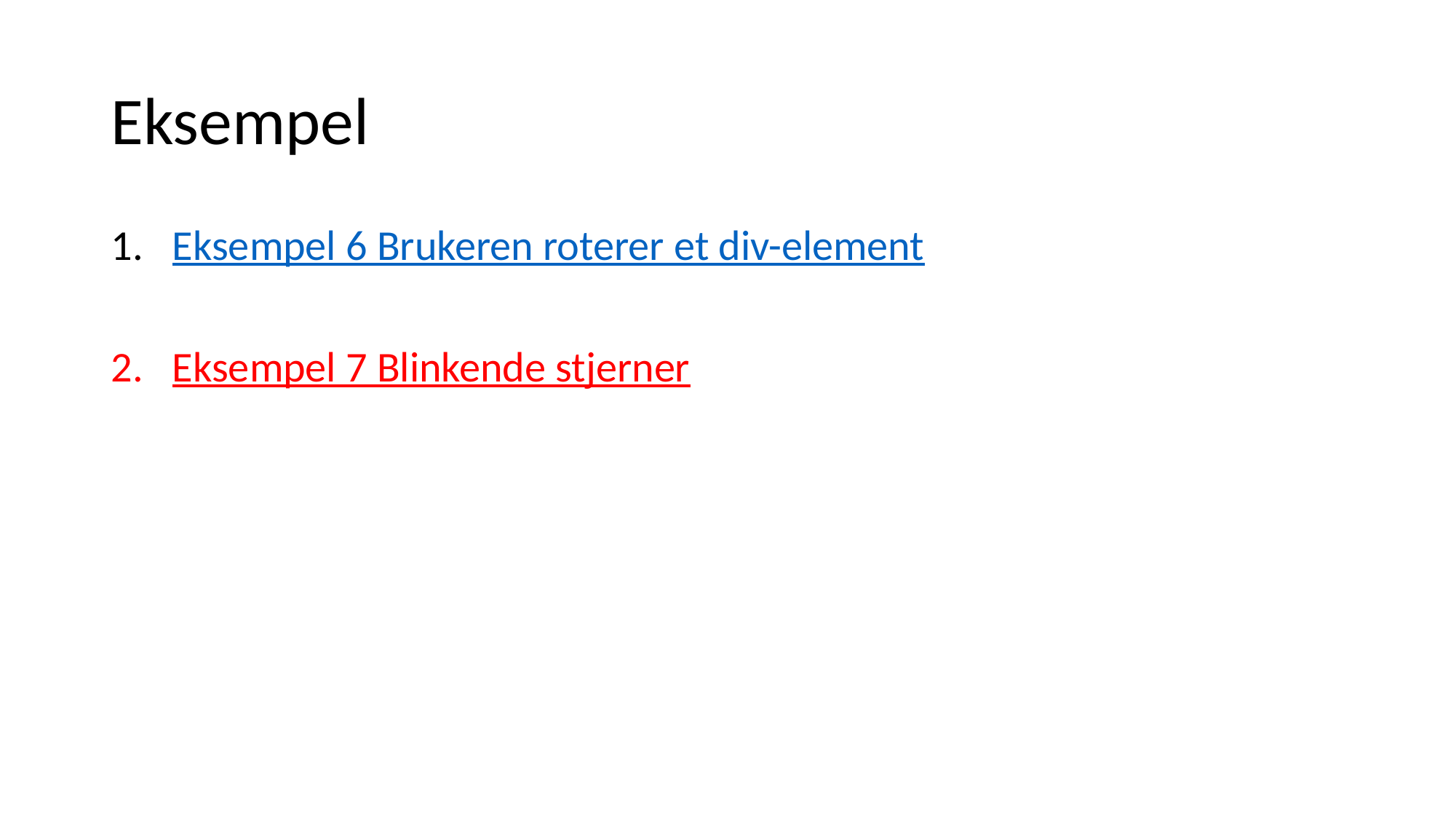

# Eksempel
Eksempel 6 Brukeren roterer et div-element

Eksempel 7 Blinkende stjerner